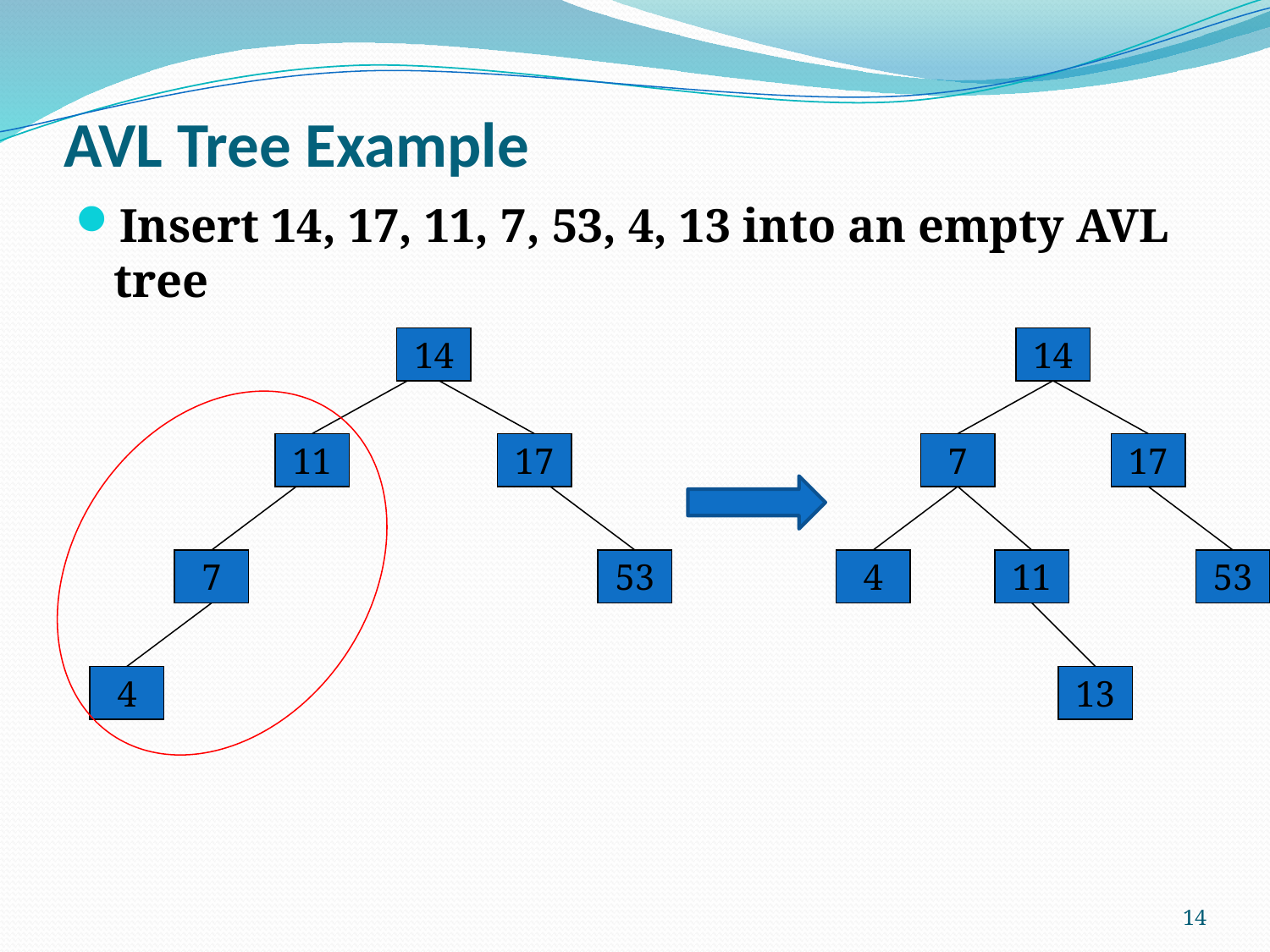

# AVL Tree Example
Insert 14, 17, 11, 7, 53, 4, 13 into an empty AVL tree

14
14

11
17
7
17

7
53
4
11
53
4
13
14